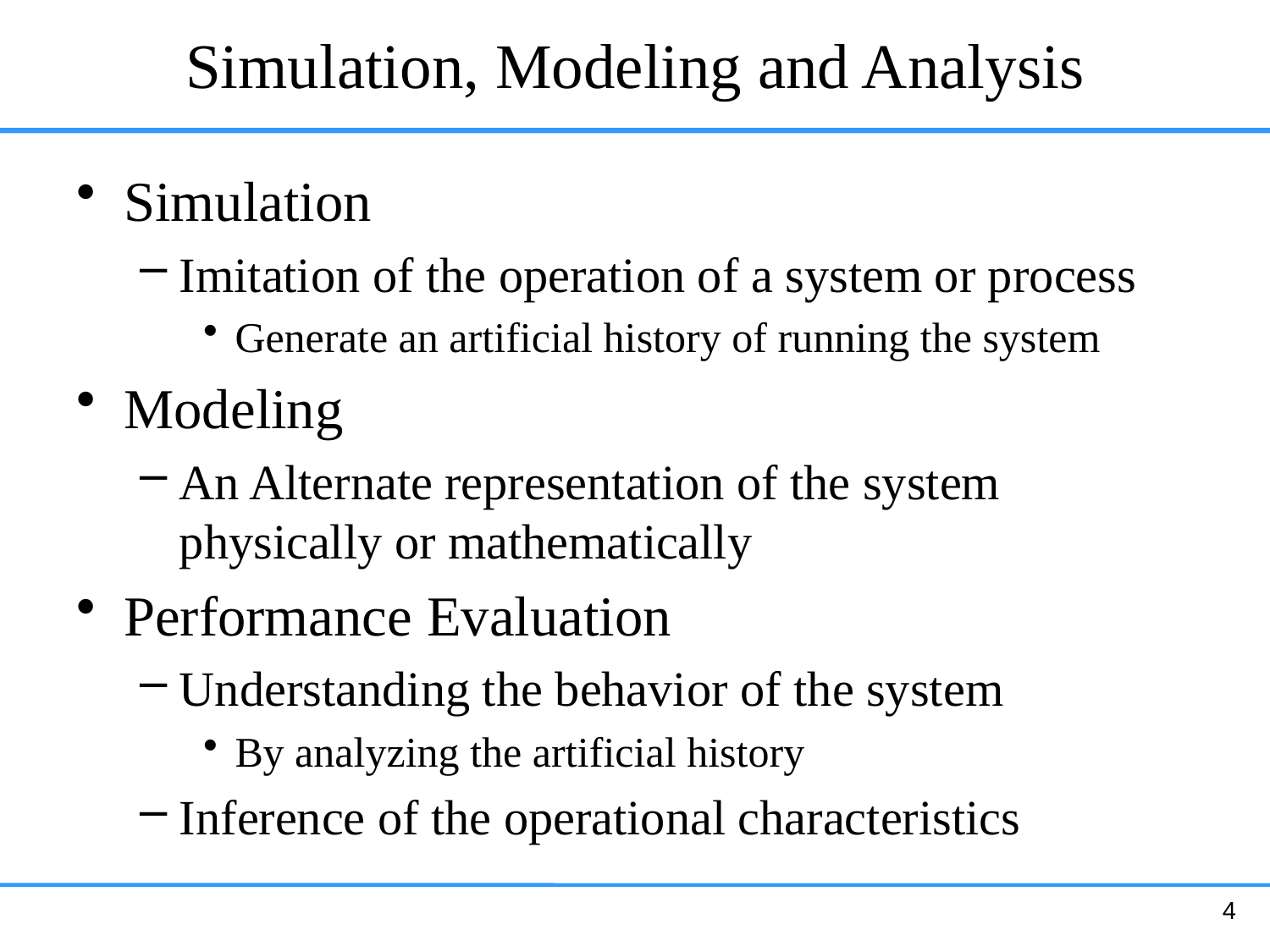

# Simulation, Modeling and Analysis
Simulation
Imitation of the operation of a system or process
Generate an artificial history of running the system
Modeling
An Alternate representation of the system physically or mathematically
Performance Evaluation
Understanding the behavior of the system
By analyzing the artificial history
Inference of the operational characteristics
4